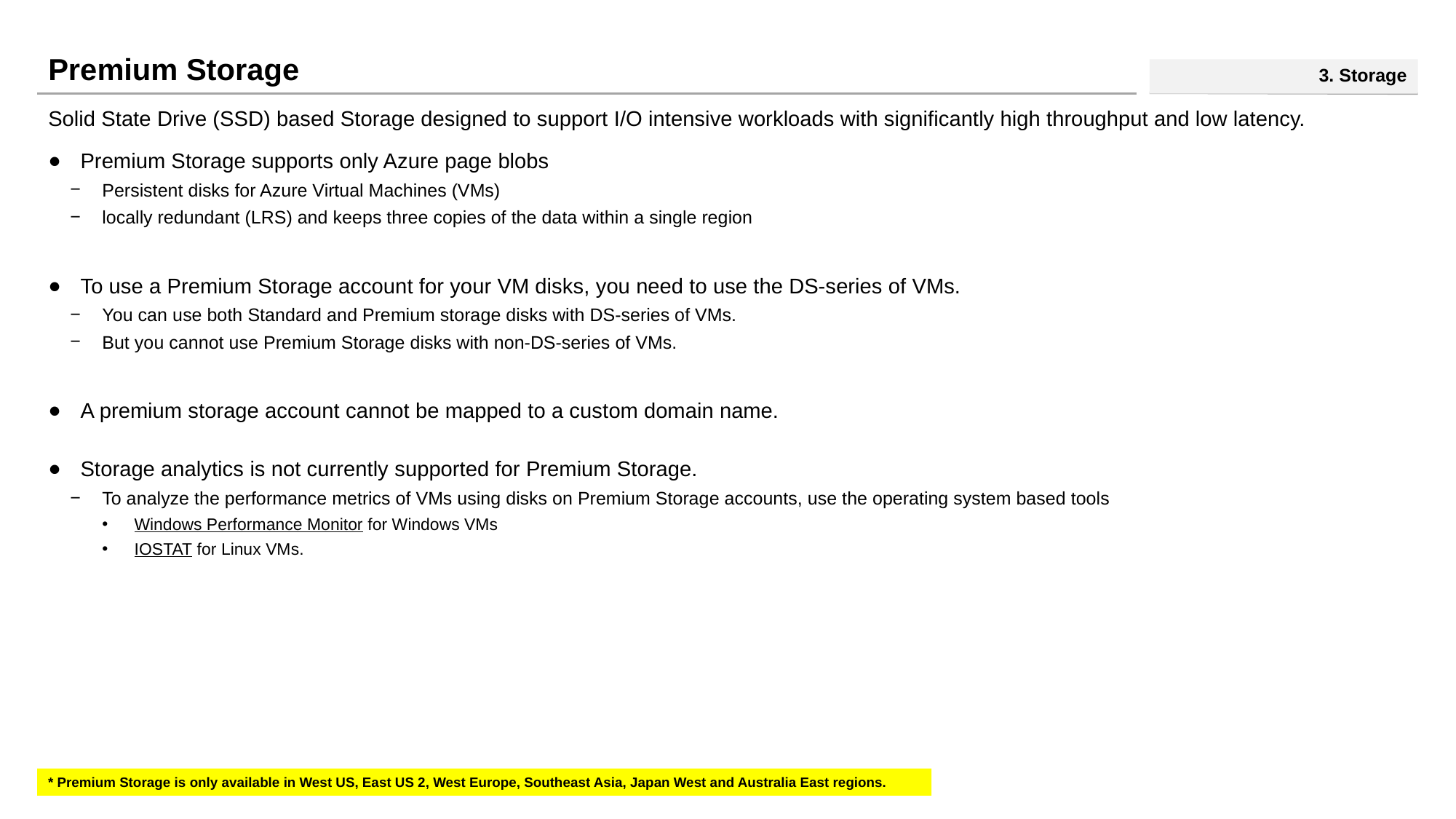

# Premium Storage
3. Storage
Solid State Drive (SSD) based Storage designed to support I/O intensive workloads with significantly high throughput and low latency.
Premium Storage supports only Azure page blobs
Persistent disks for Azure Virtual Machines (VMs)
locally redundant (LRS) and keeps three copies of the data within a single region

To use a Premium Storage account for your VM disks, you need to use the DS-series of VMs.
You can use both Standard and Premium storage disks with DS-series of VMs.
But you cannot use Premium Storage disks with non-DS-series of VMs.

A premium storage account cannot be mapped to a custom domain name.

Storage analytics is not currently supported for Premium Storage.
To analyze the performance metrics of VMs using disks on Premium Storage accounts, use the operating system based tools
Windows Performance Monitor for Windows VMs
IOSTAT for Linux VMs.

* Premium Storage is only available in West US, East US 2, West Europe, Southeast Asia, Japan West and Australia East regions.